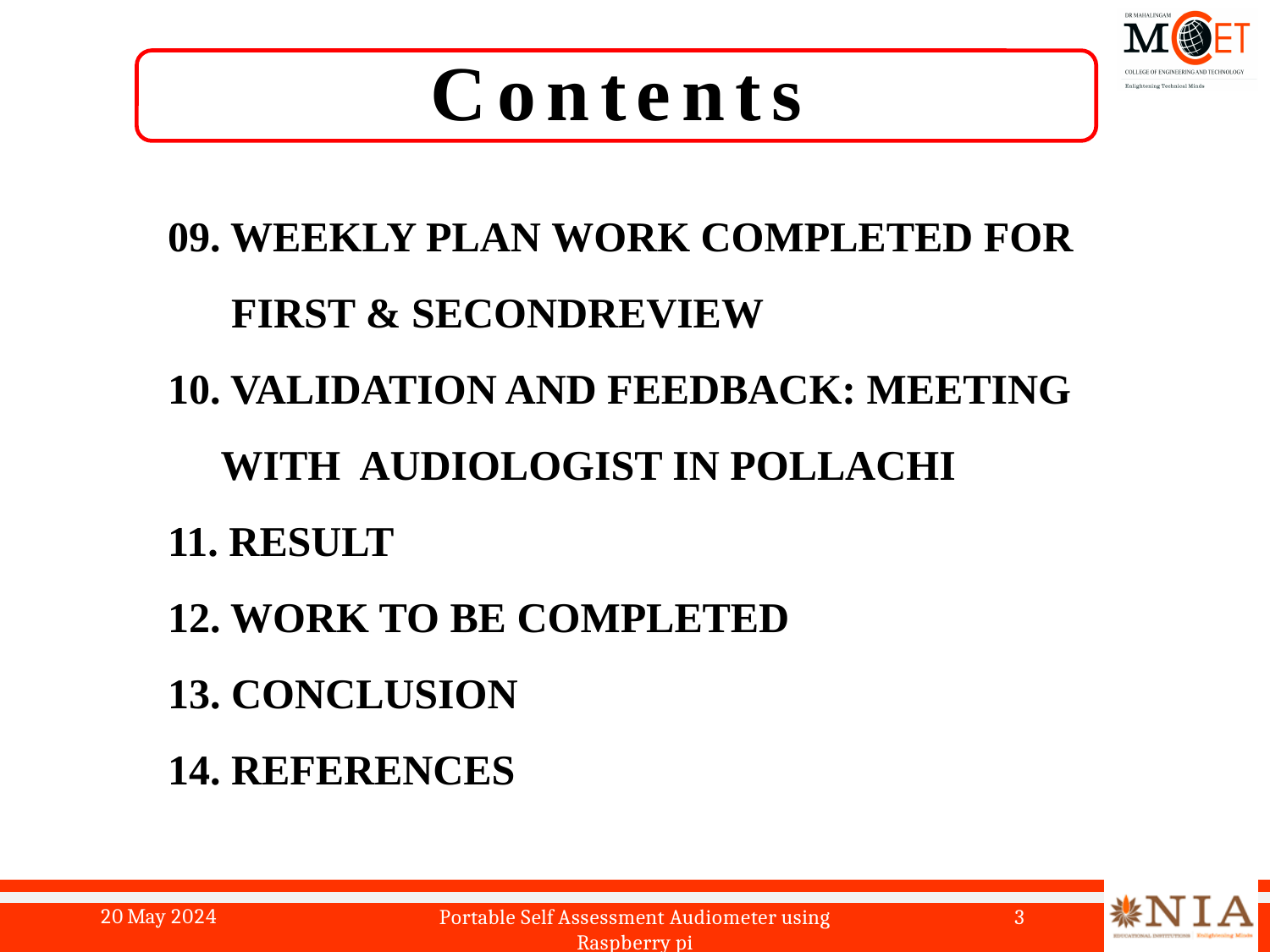

#
Contents

09. WEEKLY PLAN WORK COMPLETED FOR
      FIRST & SECONDREVIEW
10. VALIDATION AND FEEDBACK: MEETING
     WITH  AUDIOLOGIST IN POLLACHI
11. RESULT
12. WORK TO BE COMPLETED
13. CONCLUSION
14. REFERENCES

20 May 2024
3
Portable Self Assessment Audiometer using Raspberry pi